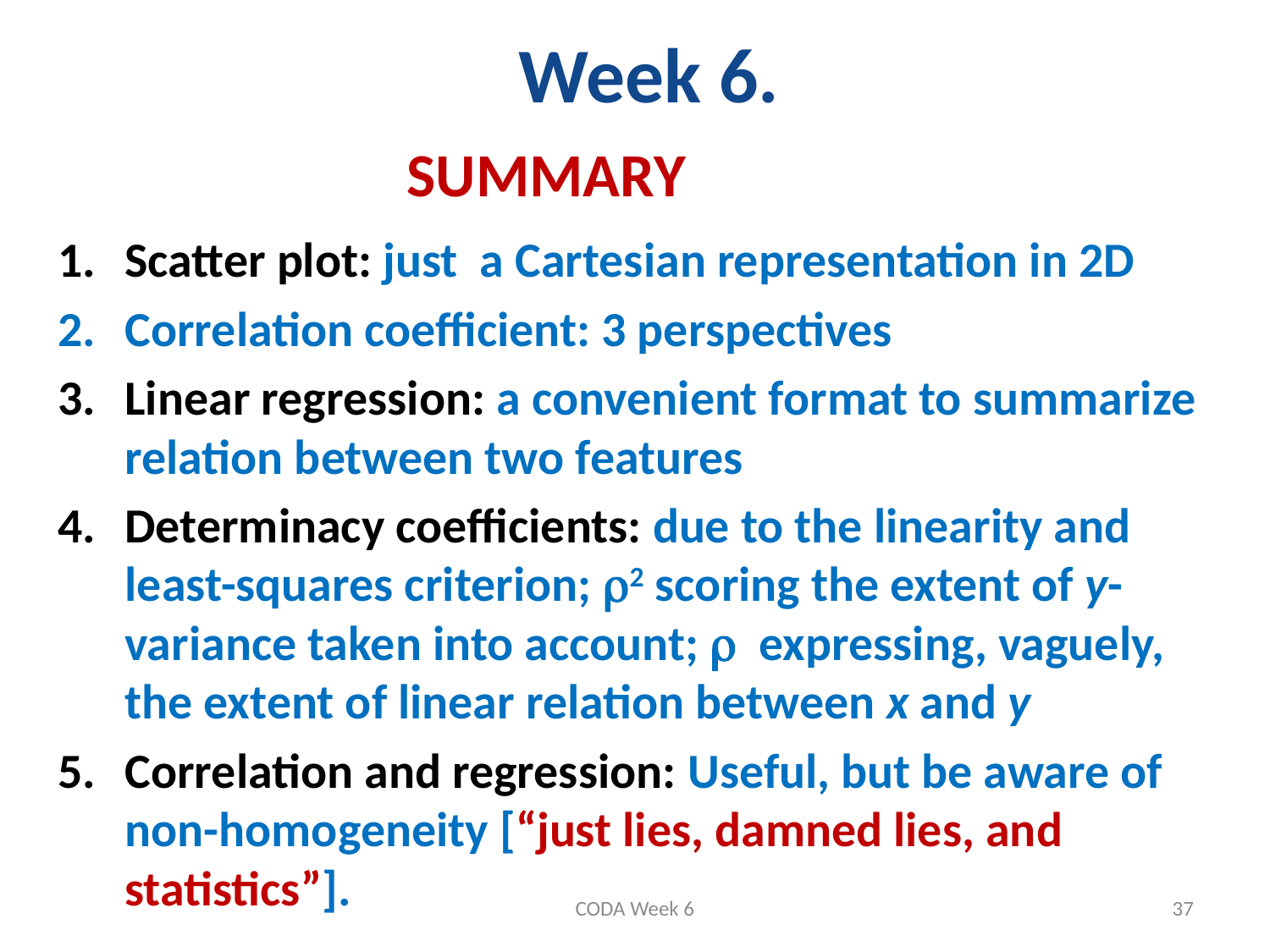

# Week 6.
                         SUMMARY
Scatter plot: just  a Cartesian representation in 2D
Correlation coefficient: 3 perspectives
Linear regression: a convenient format to summarize  relation between two features
Determinacy coefficients: due to the linearity and least-squares criterion; ρ2 scoring the extent of y-variance taken into account; ρ  expressing, vaguely, the extent of linear relation between x and y
Correlation and regression: Useful, but be aware of non-homogeneity [“just lies, damned lies, and statistics”].
CODA Week 6
37